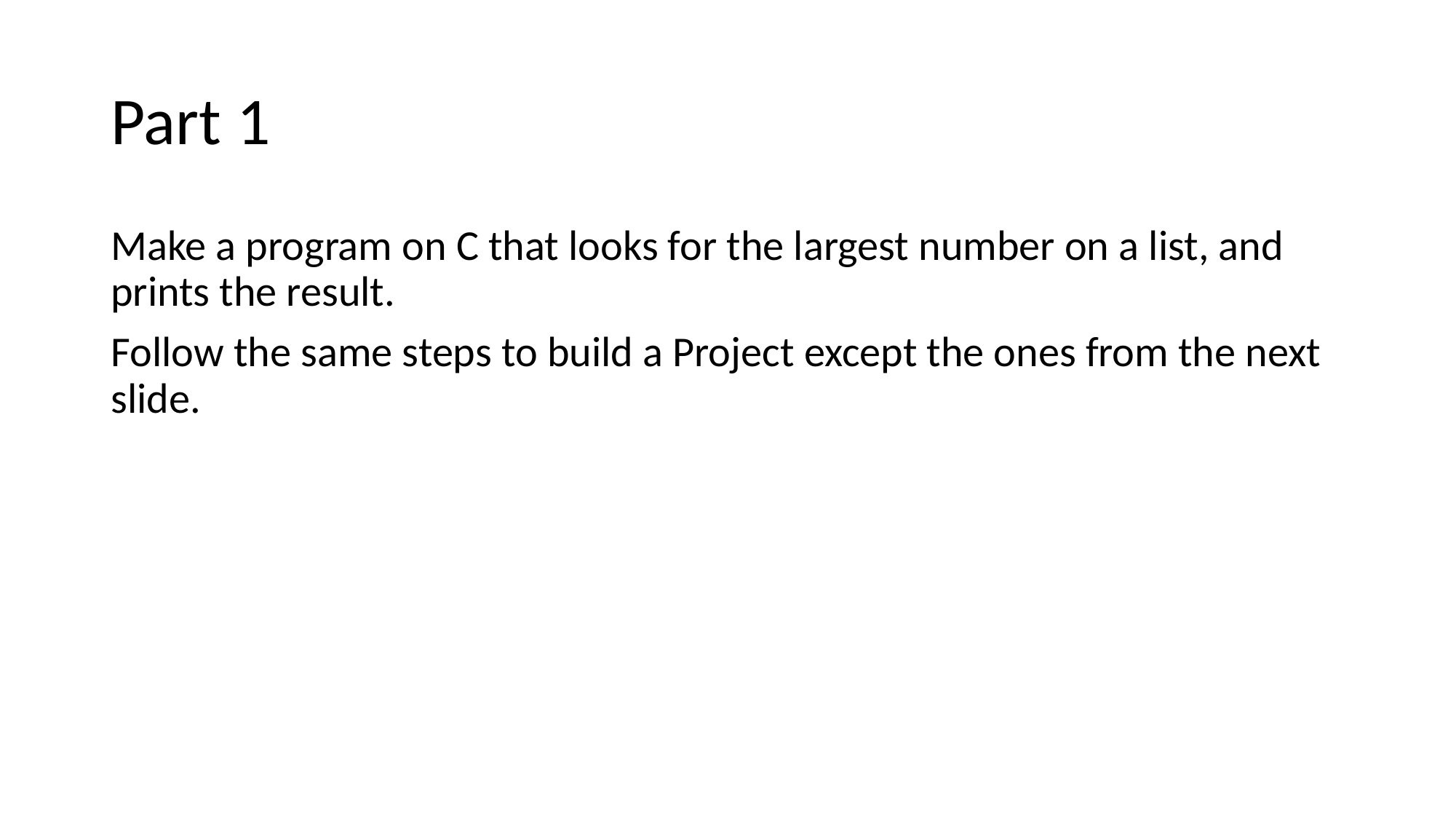

# Part 1
Make a program on C that looks for the largest number on a list, and prints the result.
Follow the same steps to build a Project except the ones from the next slide.